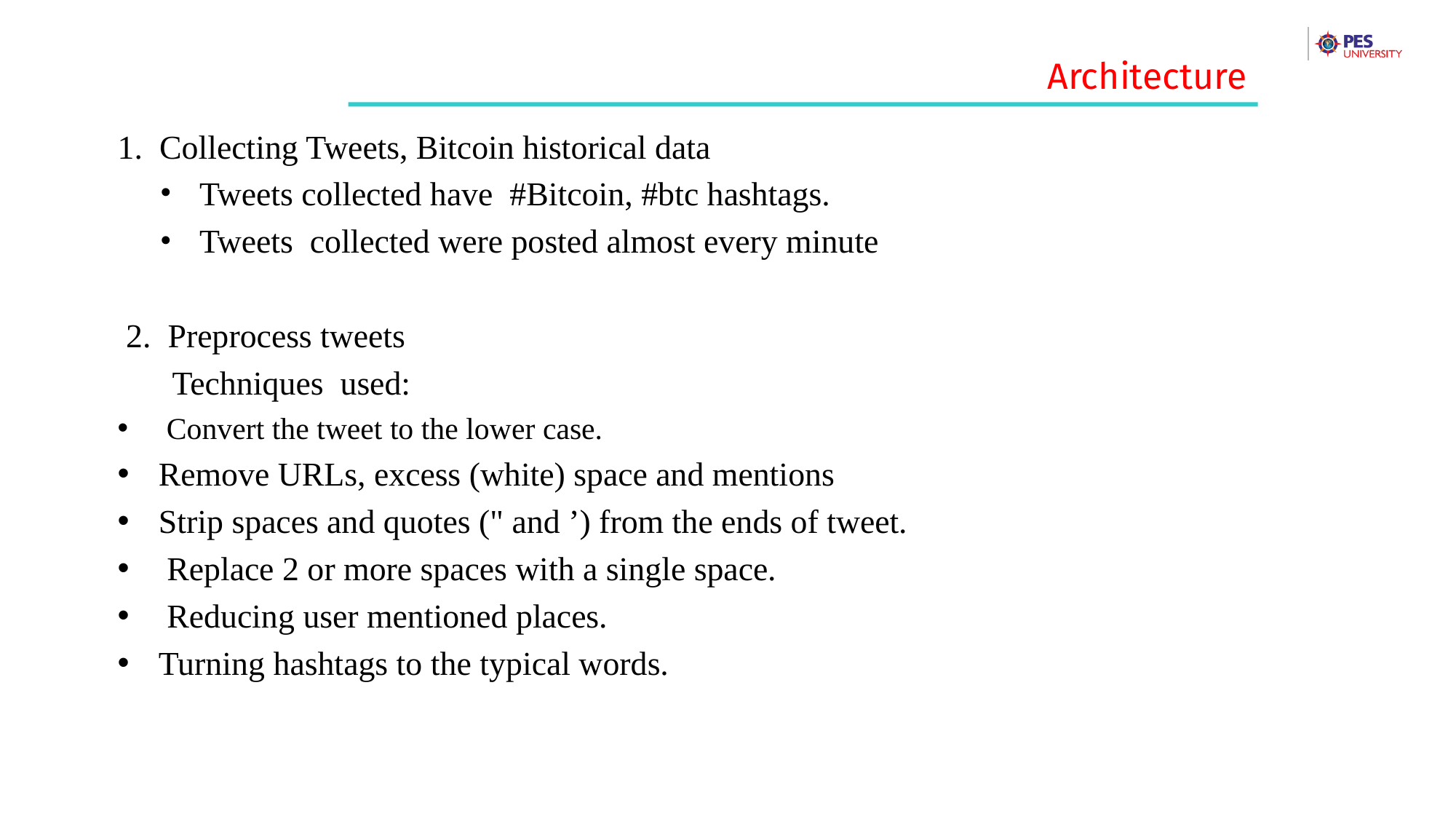

Architecture

1.  Collecting Tweets, Bitcoin historical data
Tweets collected have  #Bitcoin, #btc hashtags.
Tweets  collected were posted almost every minute

 2.  Preprocess tweets
Techniques  used:
 Convert the tweet to the lower case.
Remove URLs, excess (white) space and mentions
Strip spaces and quotes (" and ’) from the ends of tweet.
 Replace 2 or more spaces with a single space.
 Reducing user mentioned places.
Turning hashtags to the typical words.